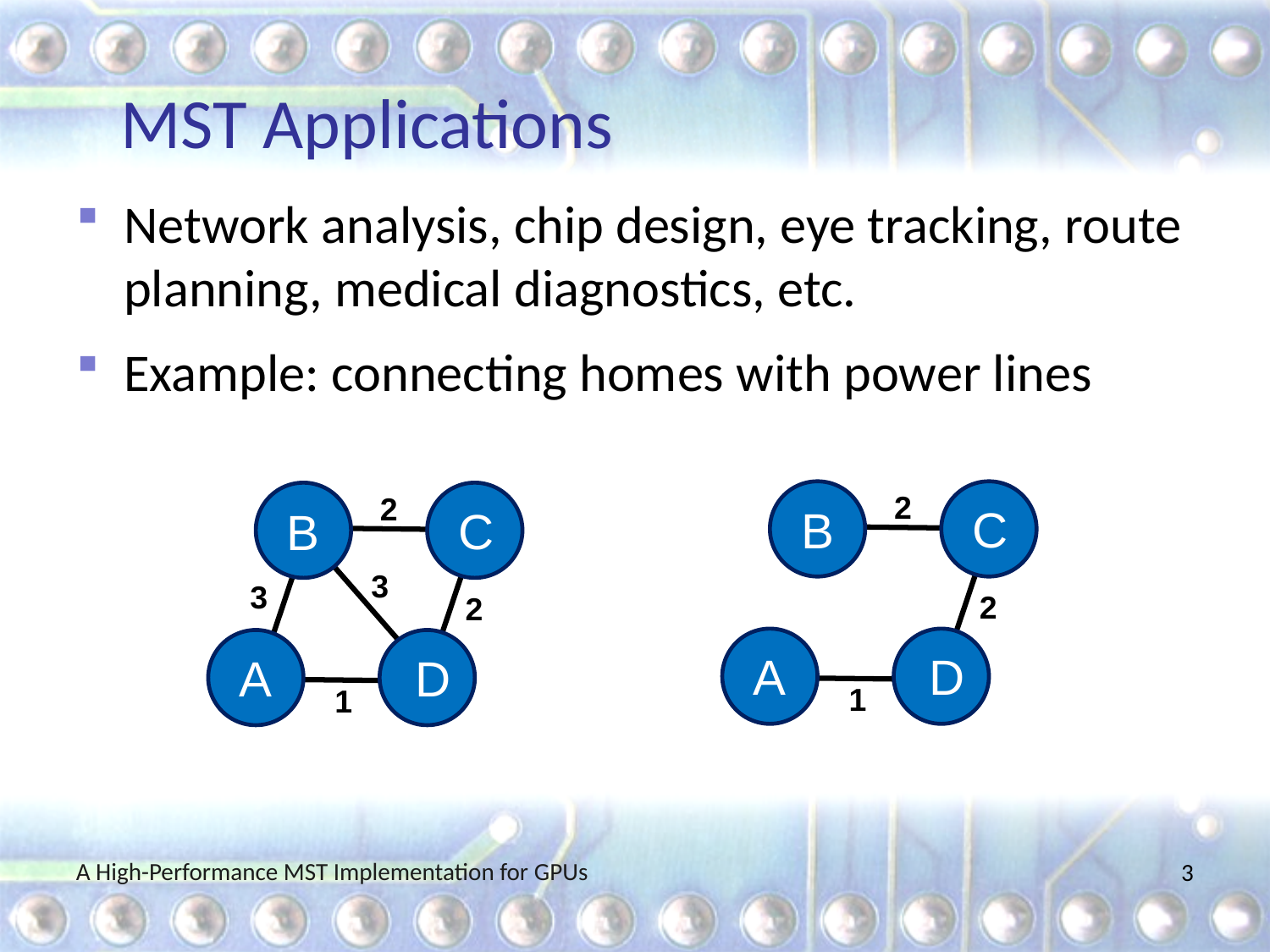

# MST Applications
Network analysis, chip design, eye tracking, route planning, medical diagnostics, etc.
Example: connecting homes with power lines

2

2

C
B
C
B
3
3
2
2

A
D
A
D
1
1
A High-Performance MST Implementation for GPUs
3